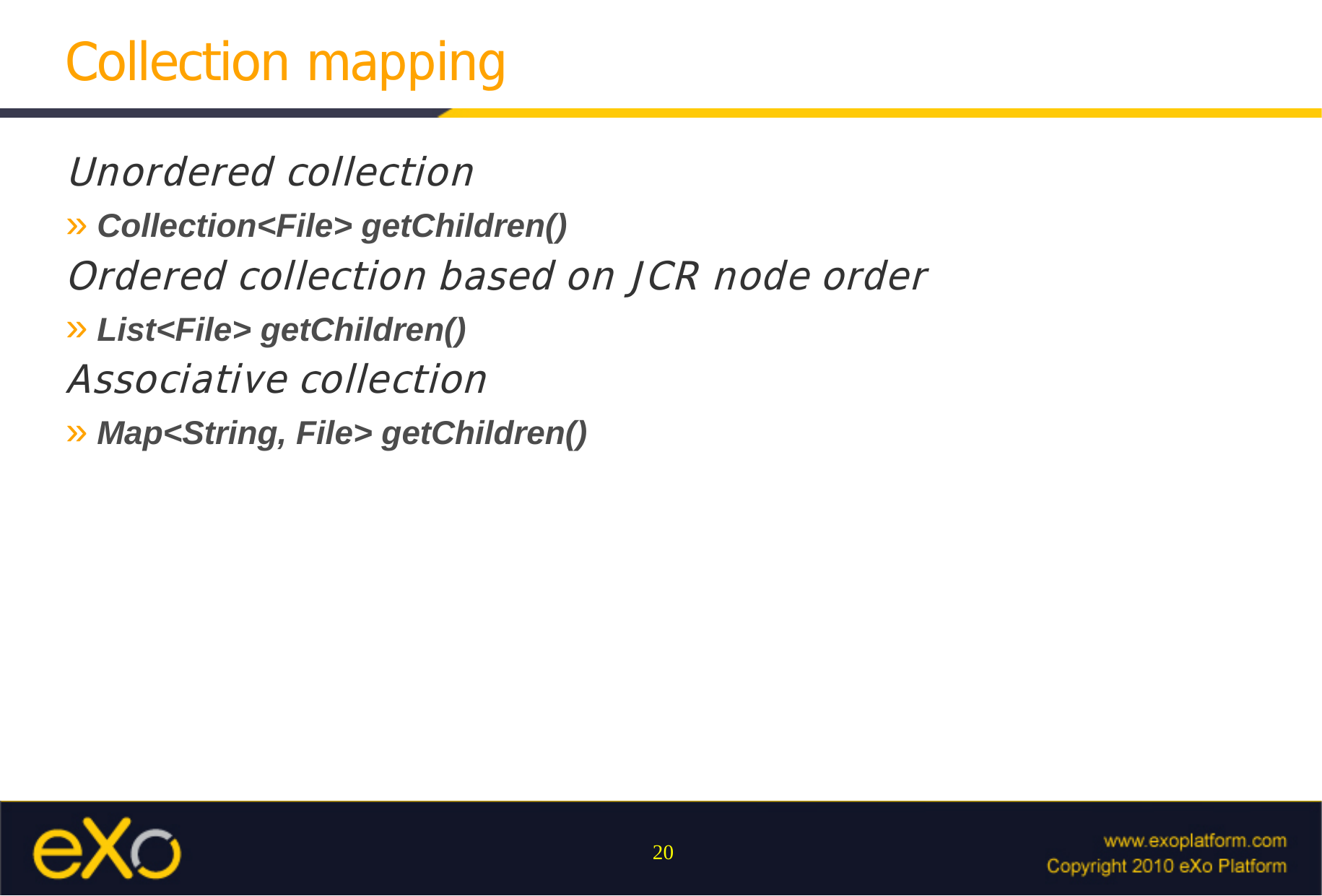

# Collection mapping
Unordered collection
Collection<File> getChildren()
Ordered collection based on JCR node order
List<File> getChildren()
Associative collection
Map<String, File> getChildren()